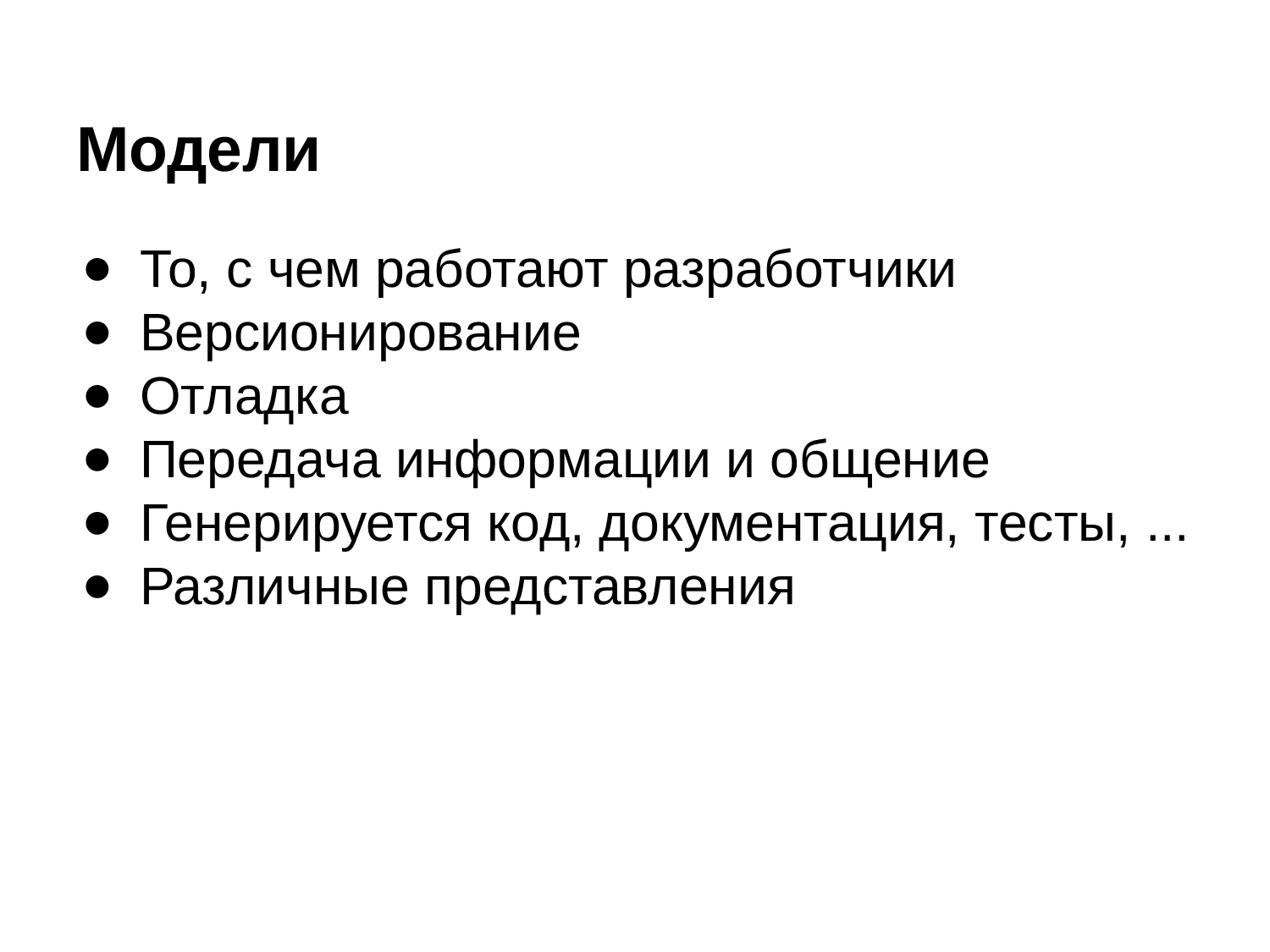

# Модели
То, с чем работают разработчики
Версионирование
Отладка
Передача информации и общение
Генерируется код, документация, тесты, ...
Различные представления